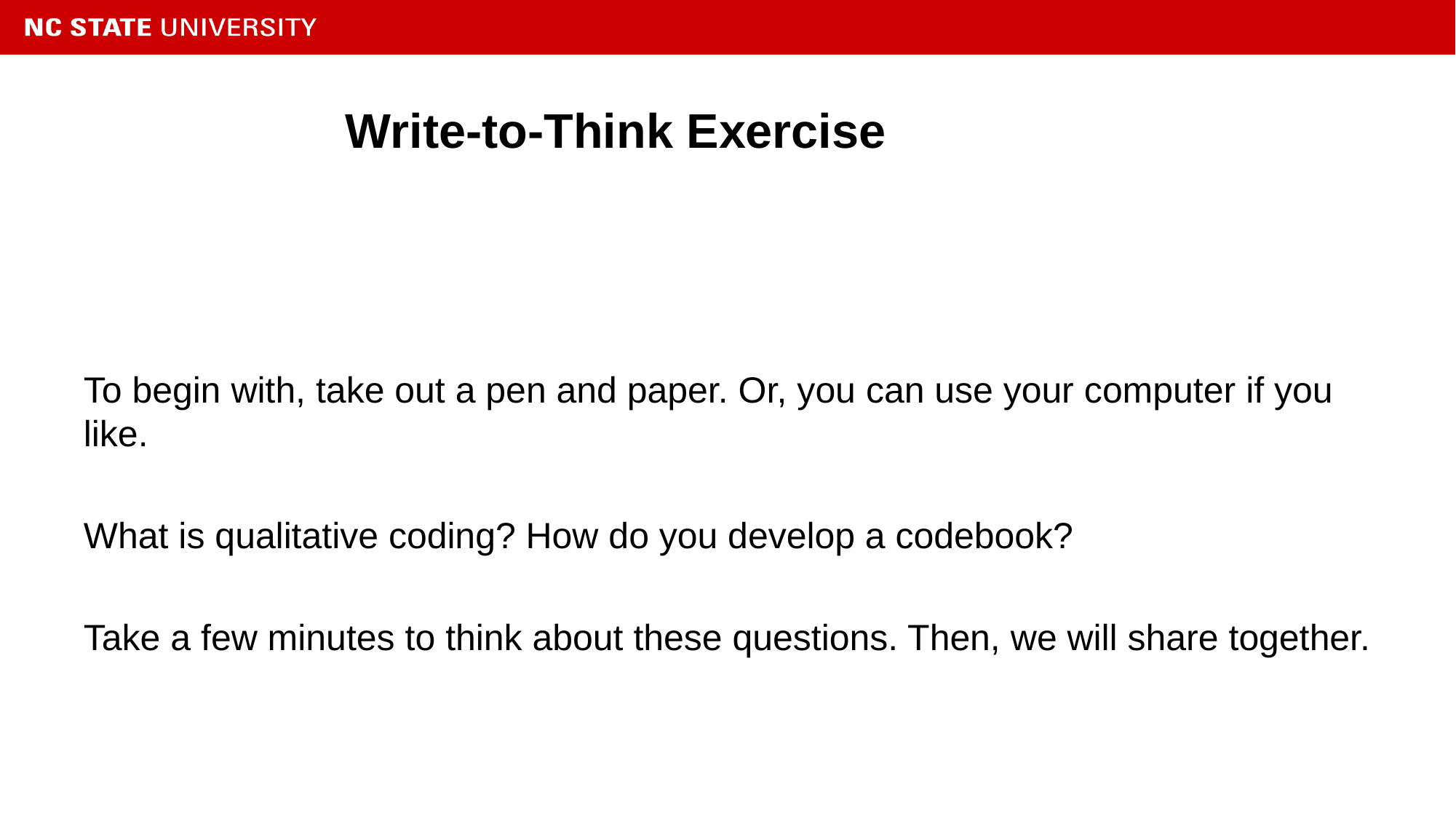

# Write-to-Think Exercise
To begin with, take out a pen and paper. Or, you can use your computer if you like.

What is qualitative coding? How do you develop a codebook?

Take a few minutes to think about these questions. Then, we will share together.